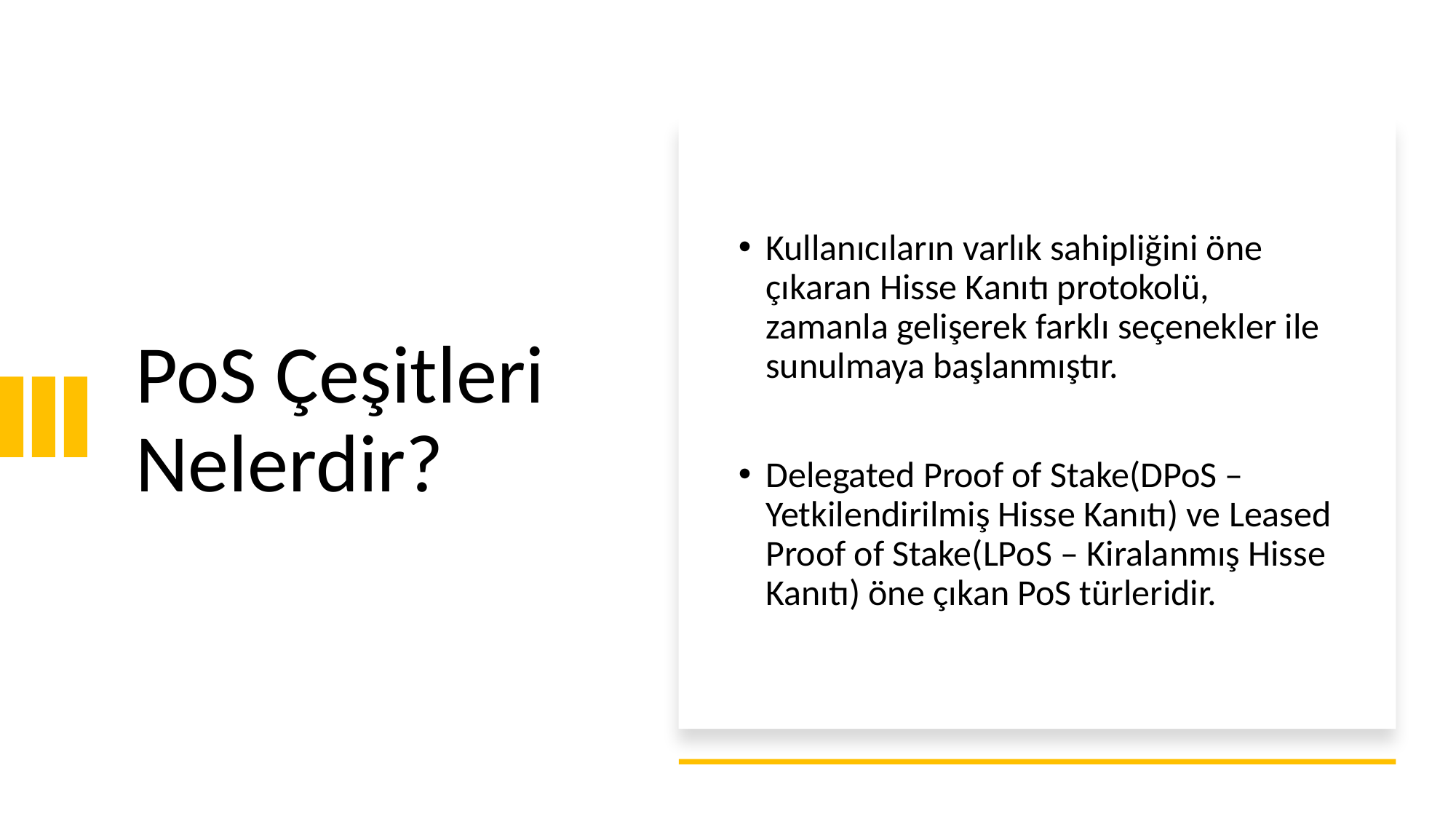

# PoS Çeşitleri Nelerdir?
Kullanıcıların varlık sahipliğini öne çıkaran Hisse Kanıtı protokolü, zamanla gelişerek farklı seçenekler ile sunulmaya başlanmıştır.

Delegated Proof of Stake(DPoS – Yetkilendirilmiş Hisse Kanıtı) ve Leased Proof of Stake(LPoS – Kiralanmış Hisse Kanıtı) öne çıkan PoS türleridir.